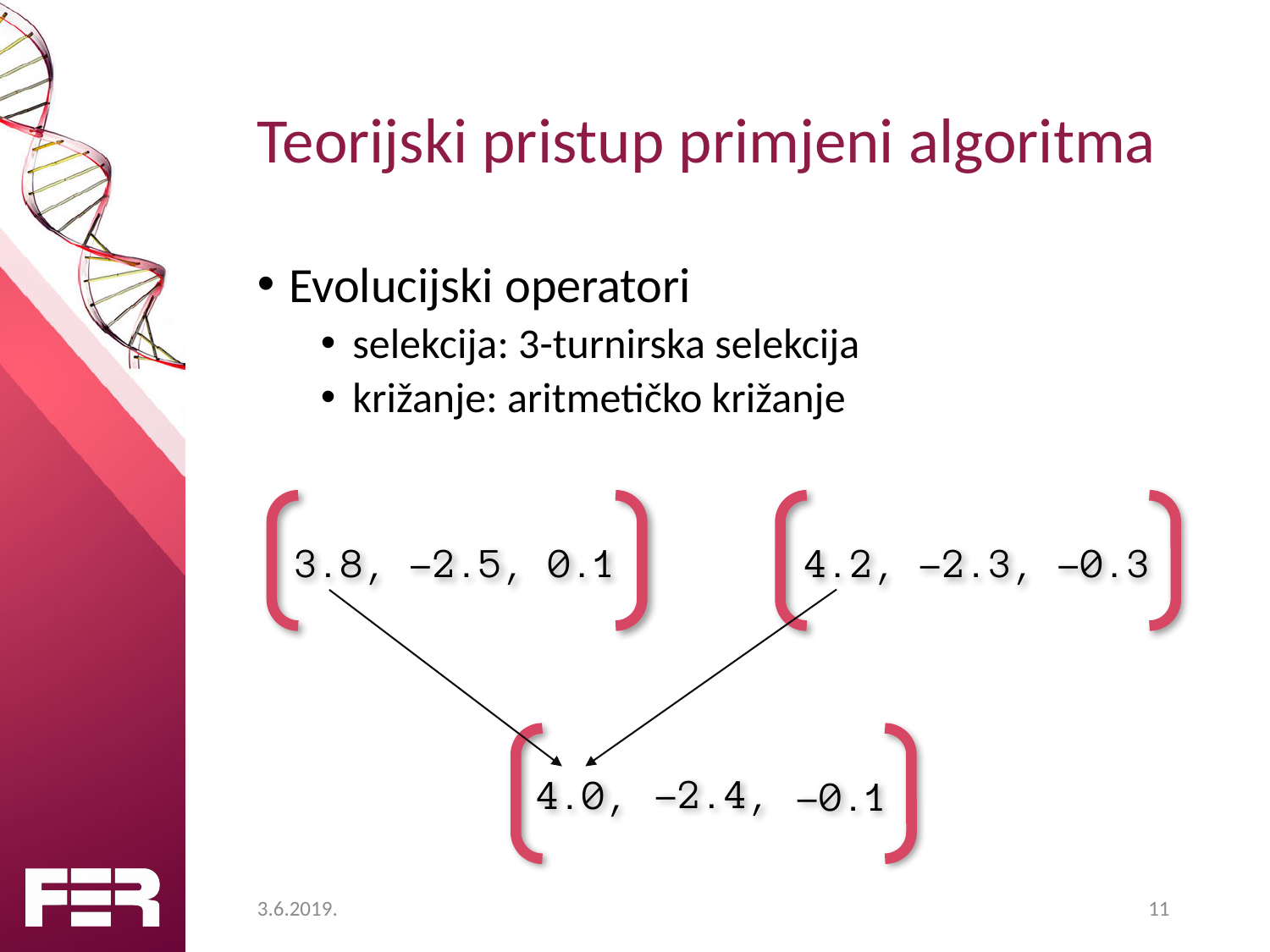

# Teorijski pristup primjeni algoritma
Evolucijski operatori
selekcija: 3-turnirska selekcija
križanje: aritmetičko križanje
3.8, -2.5, 0.1
4.2, -2.3, -0.3

-2.4,
4.0,
-0.1
3.6.2019.
11